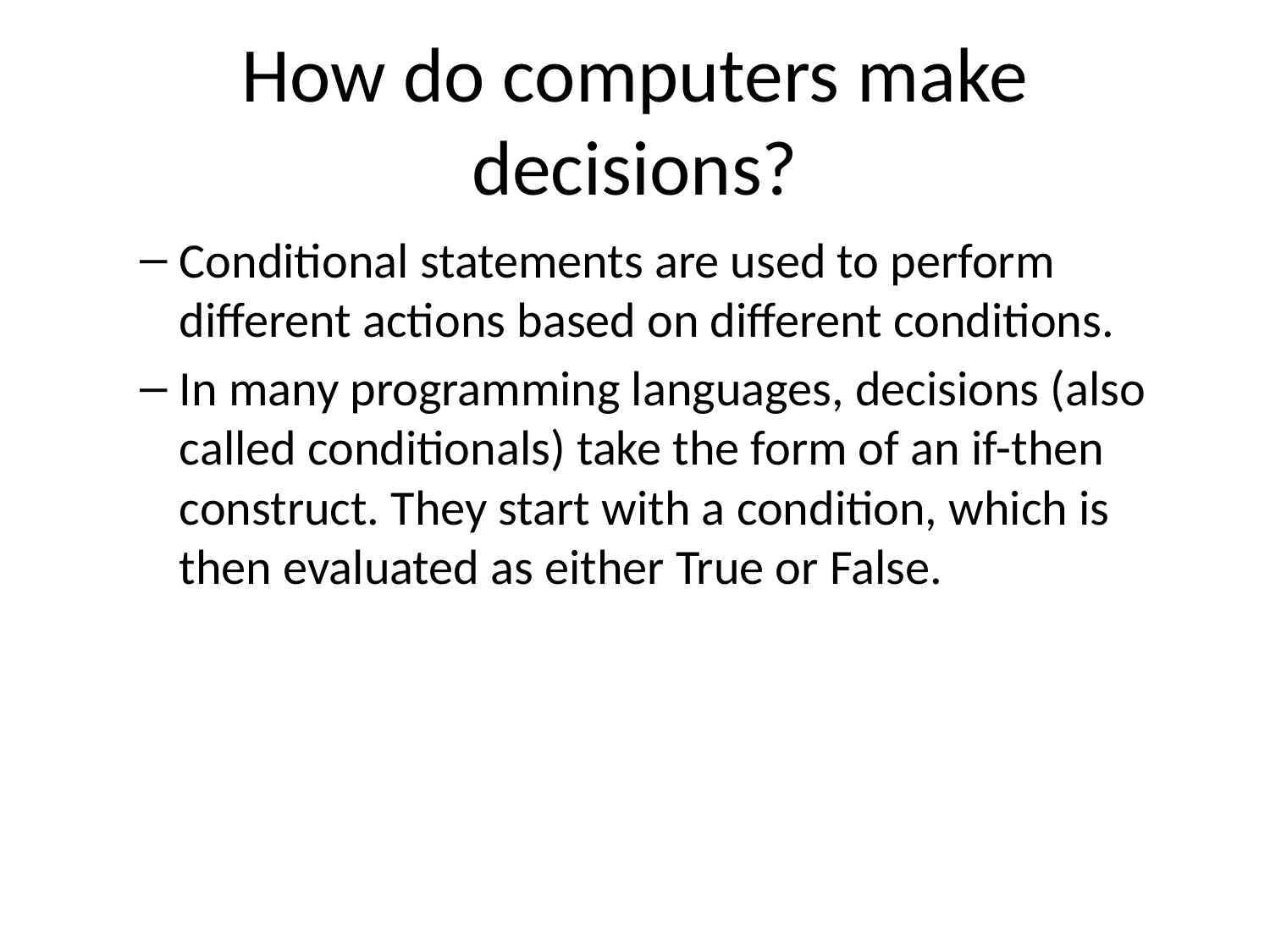

# How do computers make decisions?
Conditional statements are used to perform different actions based on different conditions.
In many programming languages, decisions (also called conditionals) take the form of an if-then construct. They start with a condition, which is then evaluated as either True or False.